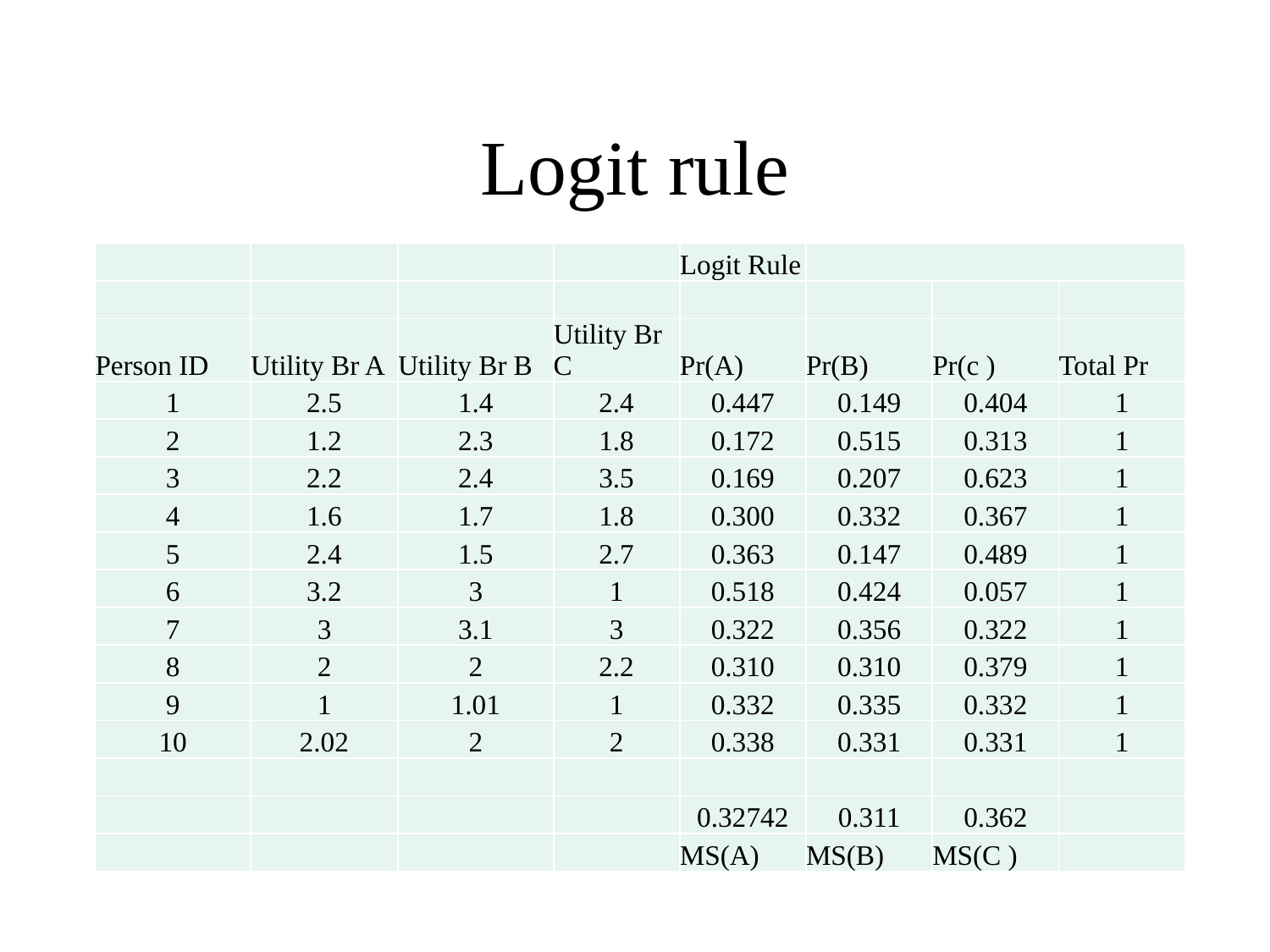

# Logit rule
|  |  |  |  | Logit Rule |  |  |  |
| --- | --- | --- | --- | --- | --- | --- | --- |
|  |  |  |  |  |  |  |  |
| Person ID | Utility Br A | Utility Br B | Utility Br C | Pr(A) | Pr(B) | Pr(c ) | Total Pr |
| 1 | 2.5 | 1.4 | 2.4 | 0.447 | 0.149 | 0.404 | 1 |
| 2 | 1.2 | 2.3 | 1.8 | 0.172 | 0.515 | 0.313 | 1 |
| 3 | 2.2 | 2.4 | 3.5 | 0.169 | 0.207 | 0.623 | 1 |
| 4 | 1.6 | 1.7 | 1.8 | 0.300 | 0.332 | 0.367 | 1 |
| 5 | 2.4 | 1.5 | 2.7 | 0.363 | 0.147 | 0.489 | 1 |
| 6 | 3.2 | 3 | 1 | 0.518 | 0.424 | 0.057 | 1 |
| 7 | 3 | 3.1 | 3 | 0.322 | 0.356 | 0.322 | 1 |
| 8 | 2 | 2 | 2.2 | 0.310 | 0.310 | 0.379 | 1 |
| 9 | 1 | 1.01 | 1 | 0.332 | 0.335 | 0.332 | 1 |
| 10 | 2.02 | 2 | 2 | 0.338 | 0.331 | 0.331 | 1 |
|  |  |  |  |  |  |  |  |
|  |  |  |  | 0.32742 | 0.311 | 0.362 |  |
|  |  |  |  | MS(A) | MS(B) | MS(C ) |  |